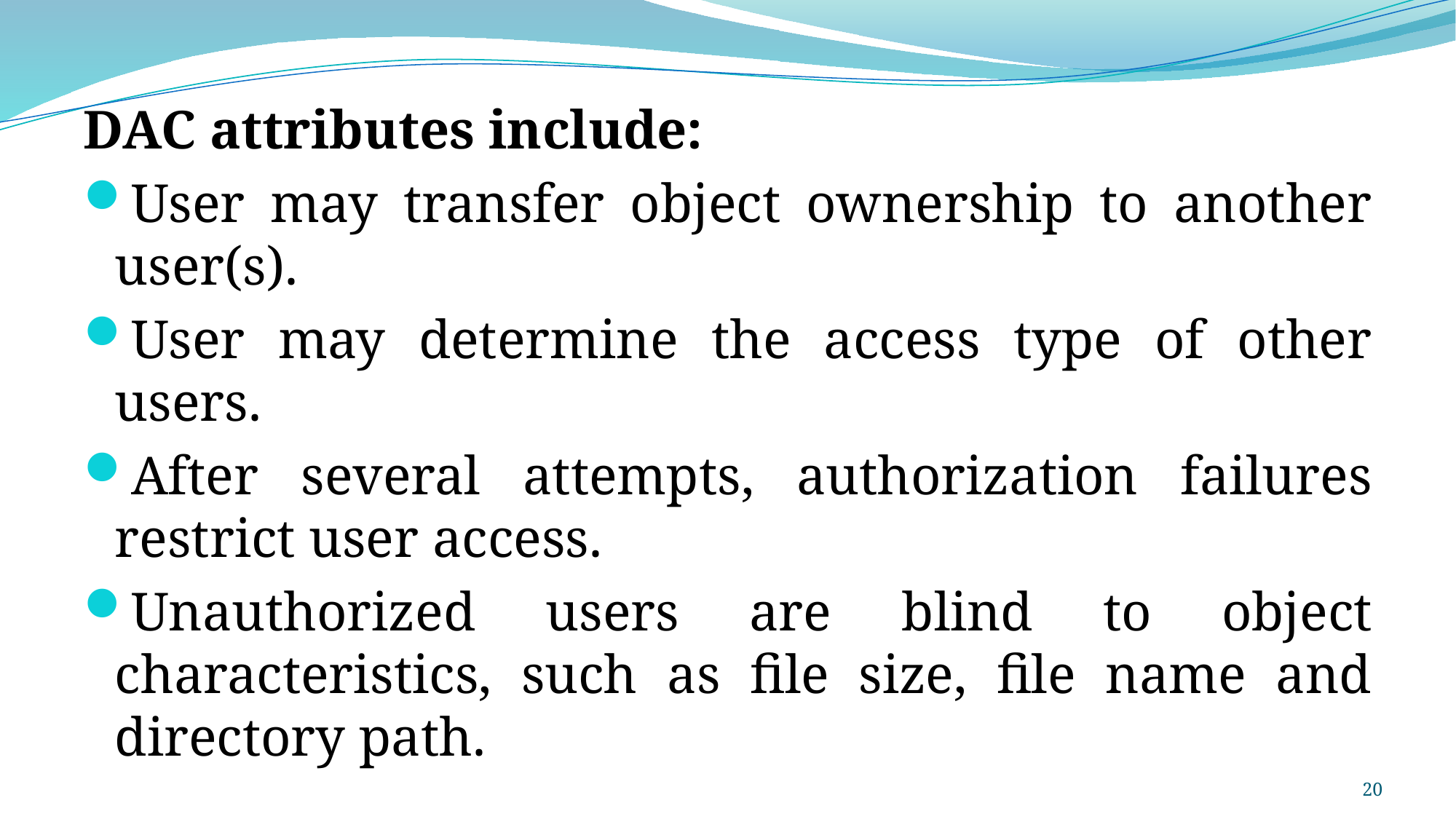

DAC attributes include:
User may transfer object ownership to another user(s).
User may determine the access type of other users.
After several attempts, authorization failures restrict user access.
Unauthorized users are blind to object characteristics, such as file size, file name and directory path.

20